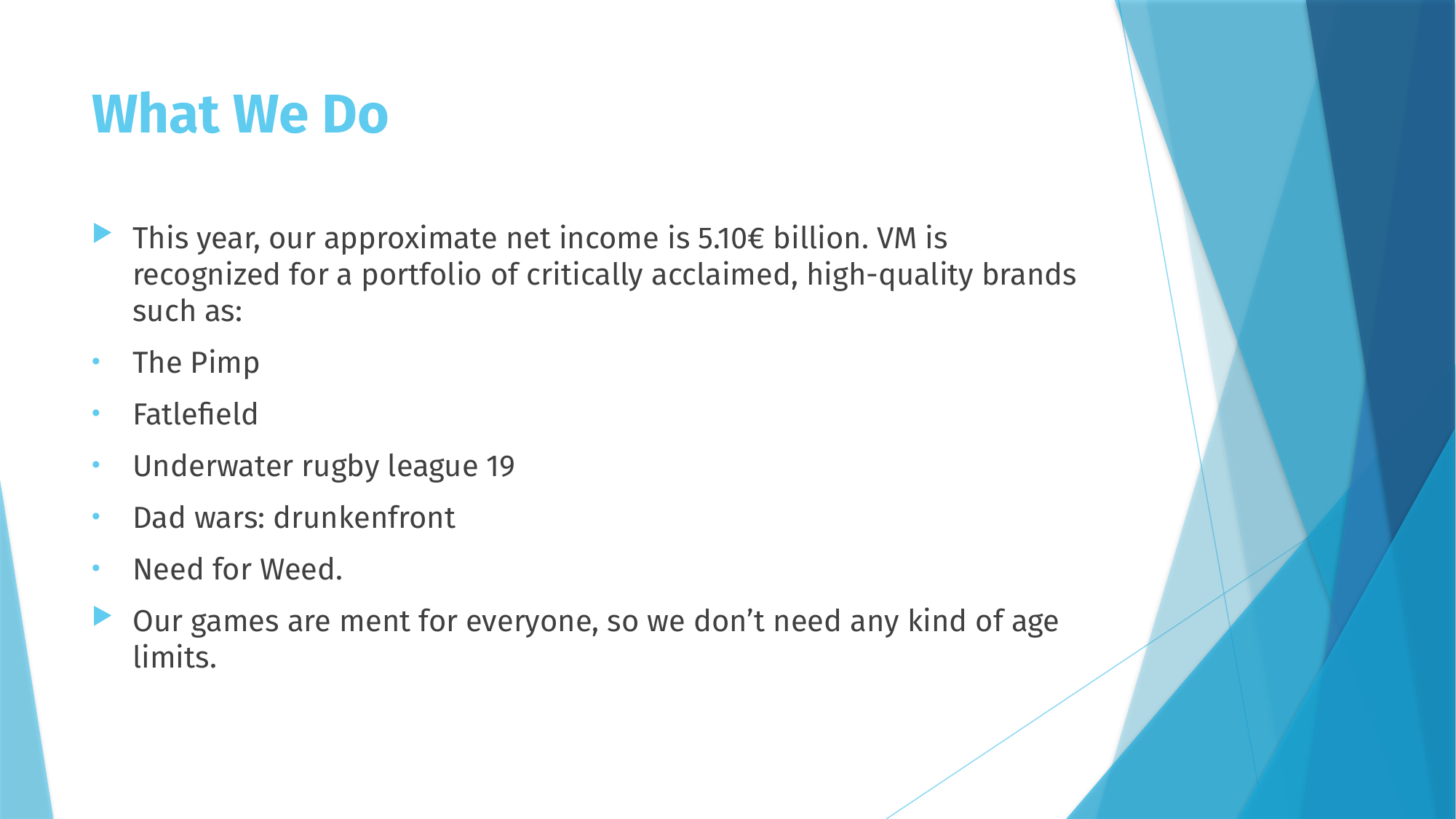

# What We Do
This year, our approximate net income is 5.10€ billion. VM is recognized for a portfolio of critically acclaimed, high-quality brands such as:
The Pimp
Fatlefield
Underwater rugby league 19
Dad wars: drunkenfront
Need for Weed.
Our games are ment for everyone, so we don’t need any kind of age limits.